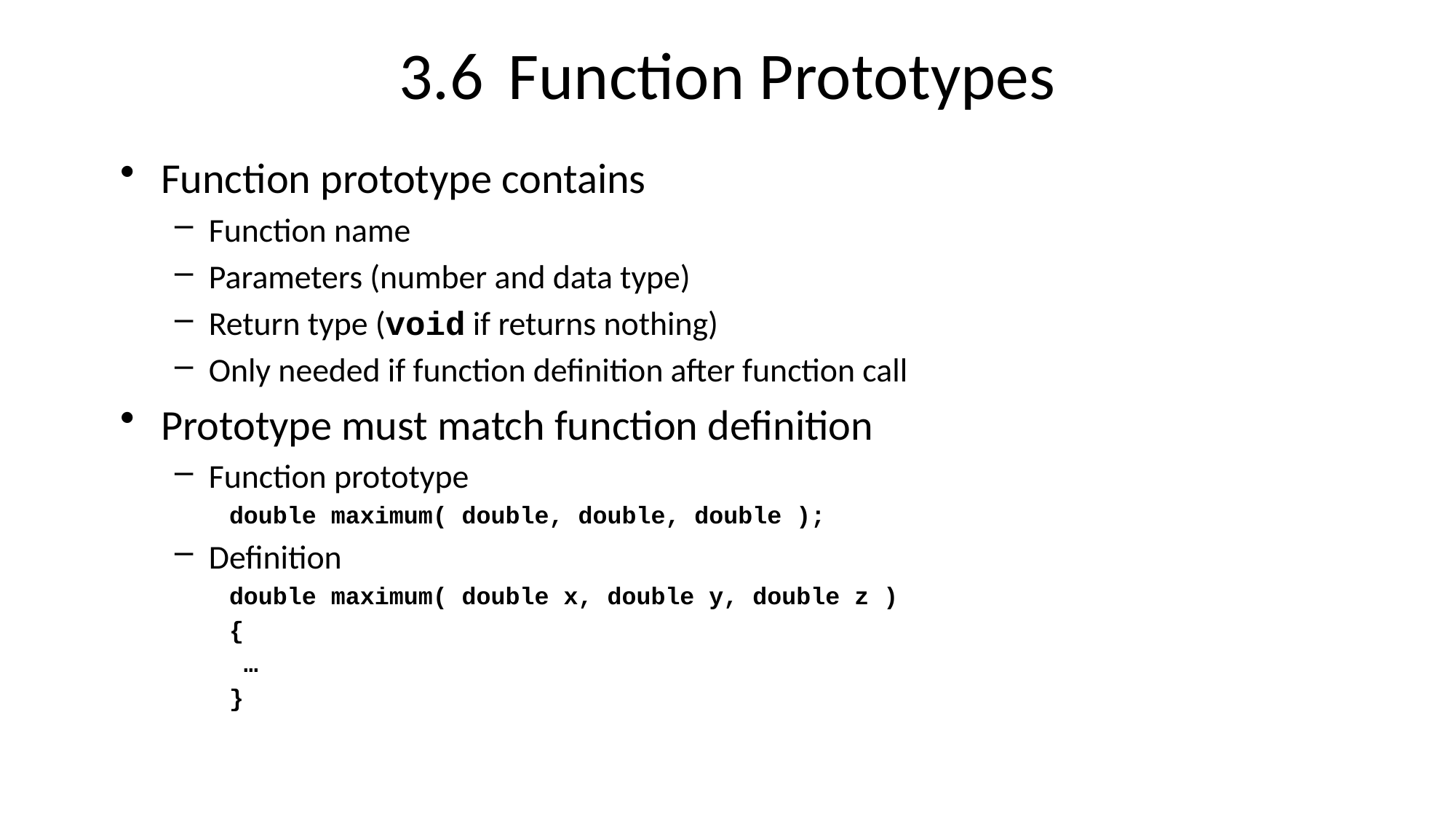

# 3.6	Function Prototypes
Function prototype contains
Function name
Parameters (number and data type)
Return type (void if returns nothing)
Only needed if function definition after function call
Prototype must match function definition
Function prototype
double maximum( double, double, double );
Definition
double maximum( double x, double y, double z )
{
 …
}